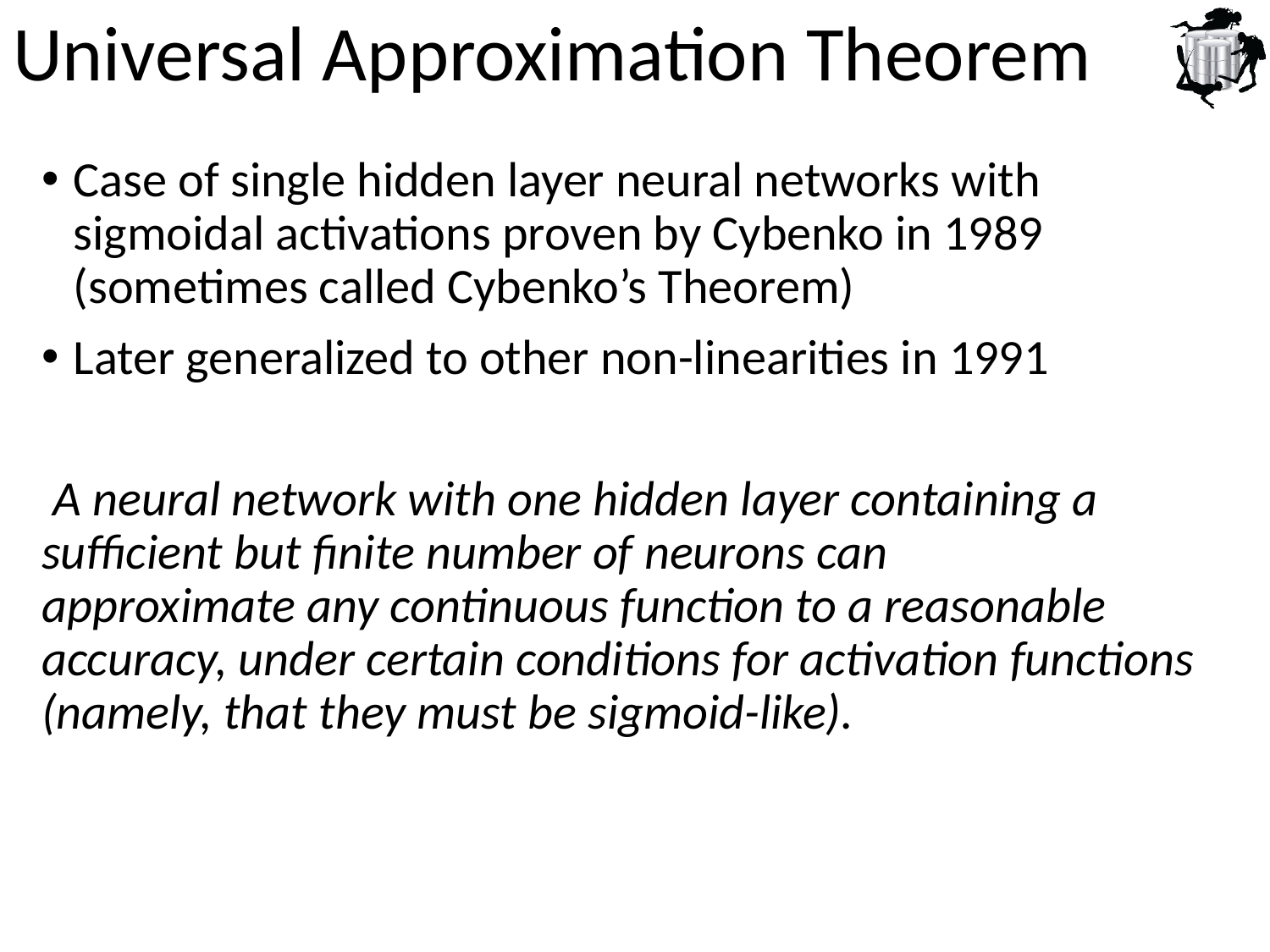

# Universal Approximation Theorem
Case of single hidden layer neural networks with sigmoidal activations proven by Cybenko in 1989 (sometimes called Cybenko’s Theorem)
Later generalized to other non-linearities in 1991

 A neural network with one hidden layer containing a sufficient but finite number of neurons can approximate any continuous function to a reasonable accuracy, under certain conditions for activation functions (namely, that they must be sigmoid-like).